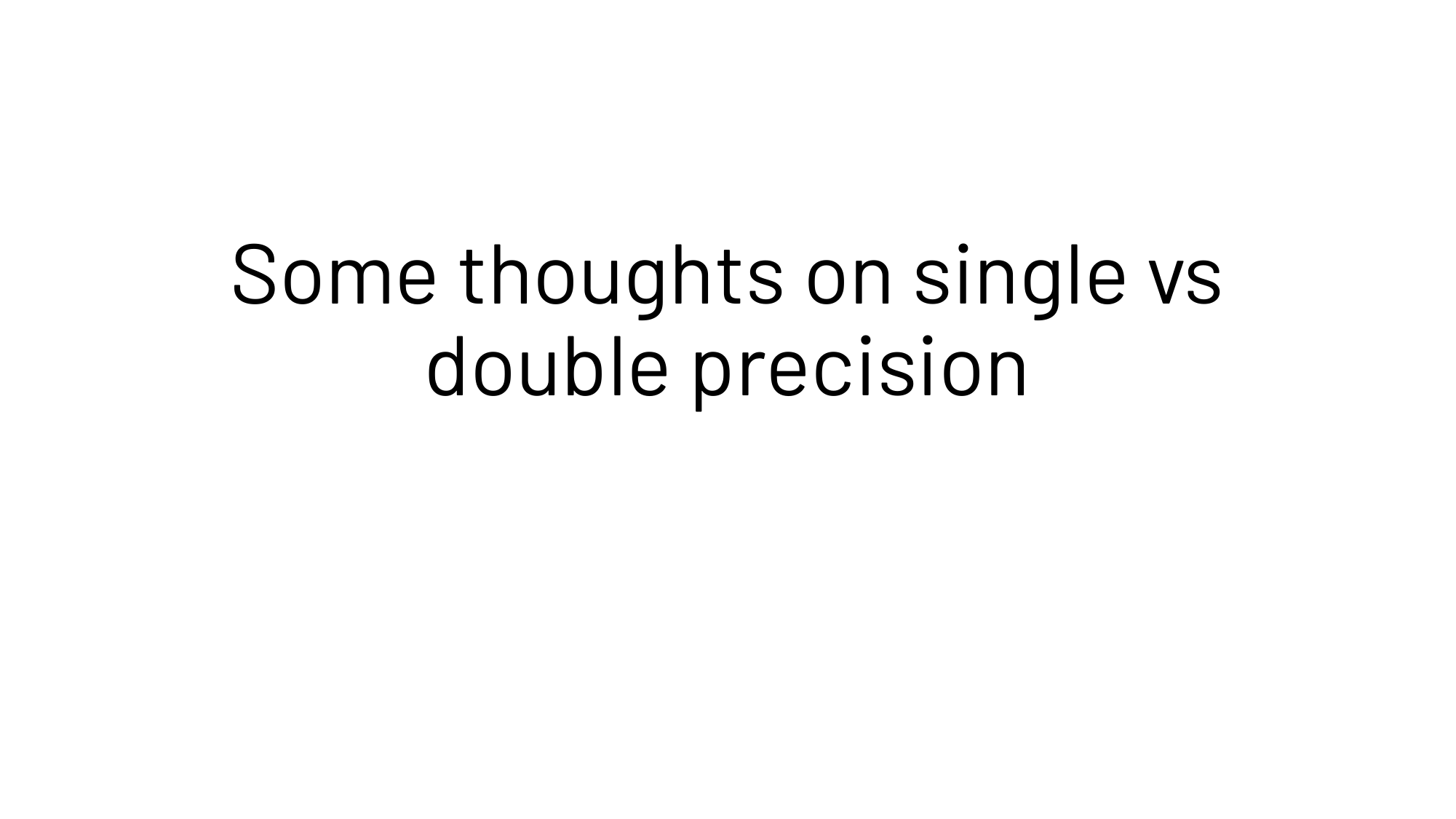

# Some thoughts on single vs double precision